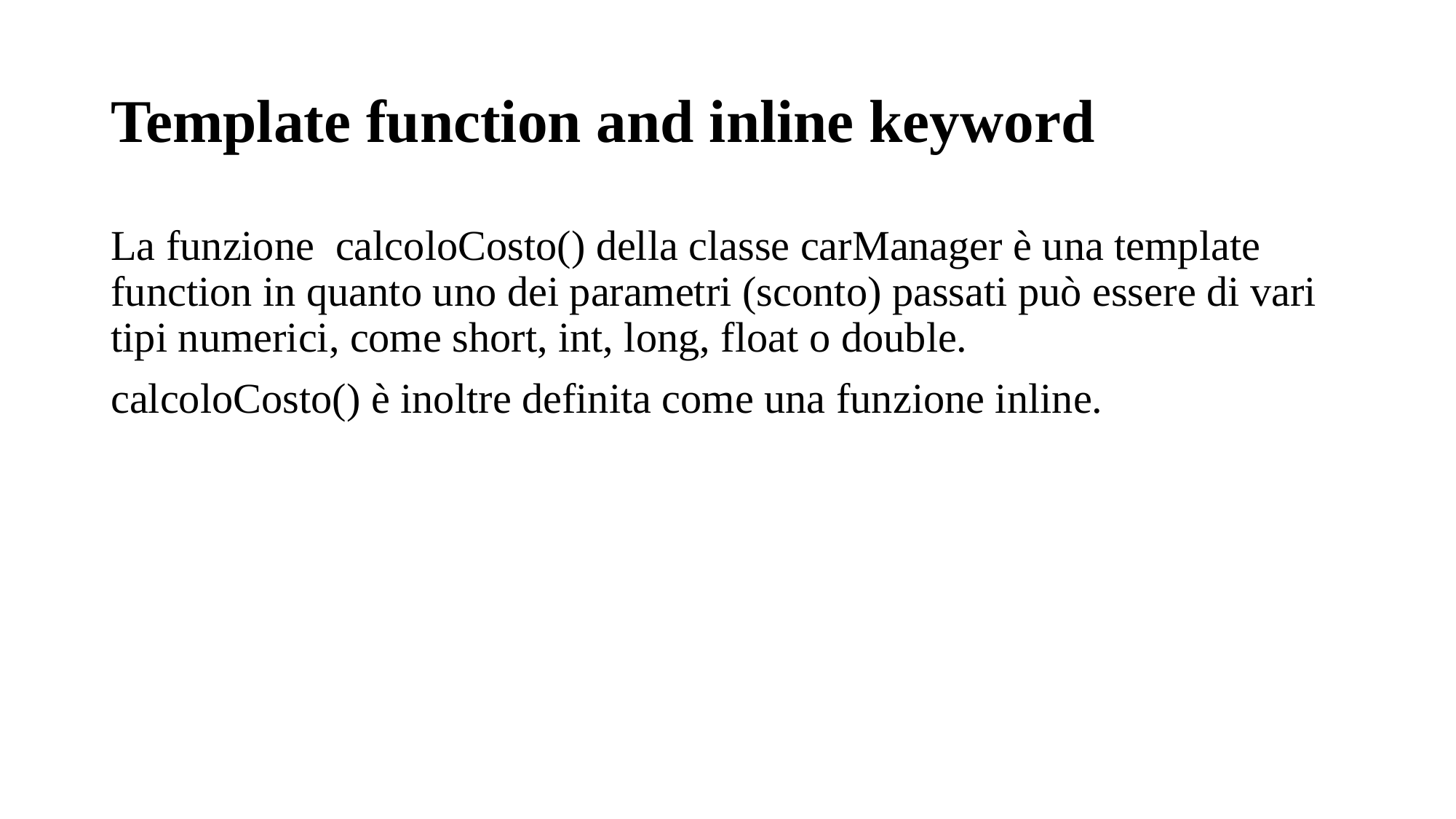

# Template function and inline keyword
La funzione  calcoloCosto() della classe carManager è una template function in quanto uno dei parametri (sconto) passati può essere di vari tipi numerici, come short, int, long, float o double.
calcoloCosto() è inoltre definita come una funzione inline.